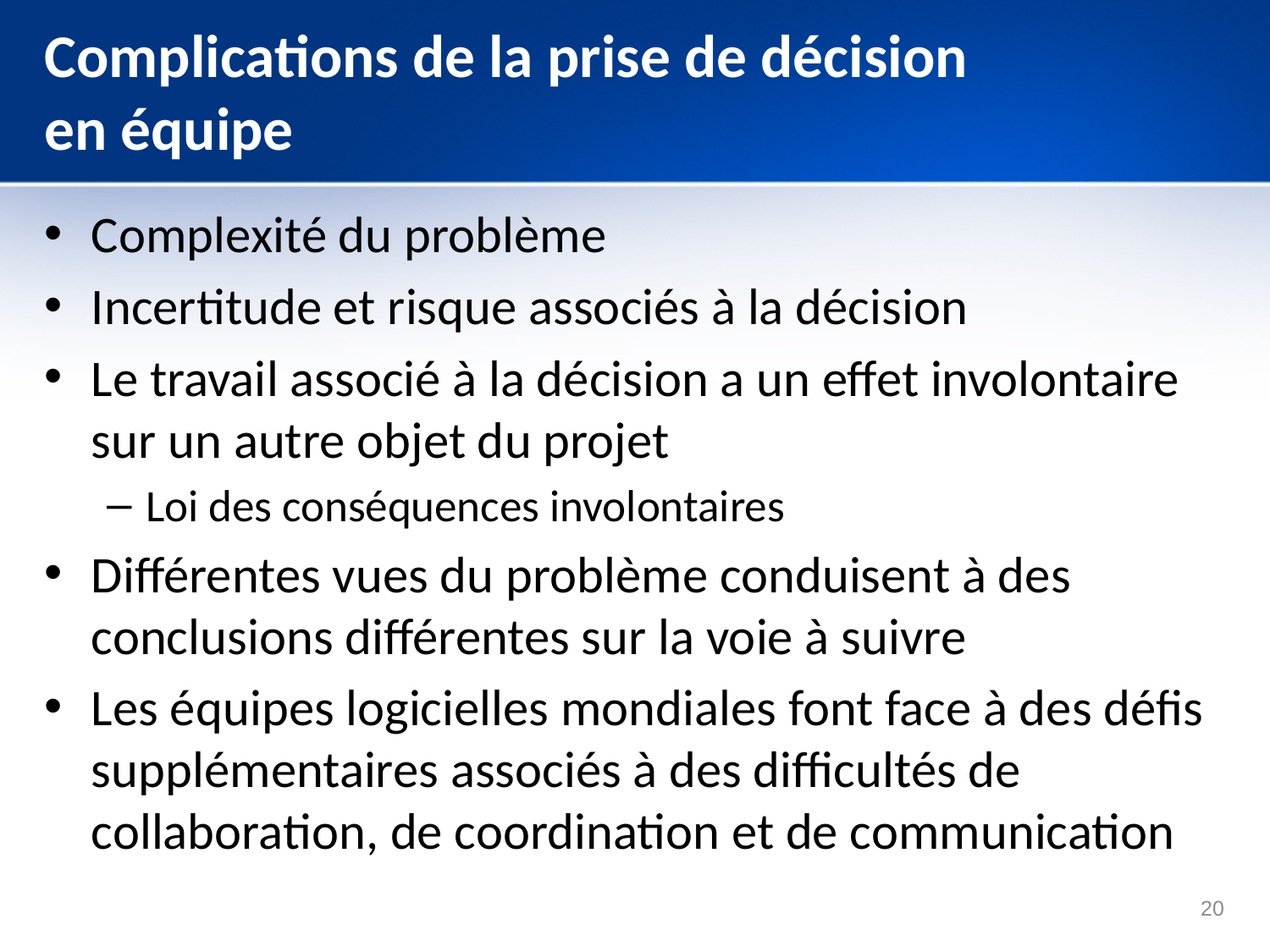

# Complications de la prise de décision en équipe
Complexité du problème
Incertitude et risque associés à la décision
Le travail associé à la décision a un effet involontaire sur un autre objet du projet
Loi des conséquences involontaires
Différentes vues du problème conduisent à des conclusions différentes sur la voie à suivre
Les équipes logicielles mondiales font face à des défis supplémentaires associés à des difficultés de collaboration, de coordination et de communication
20